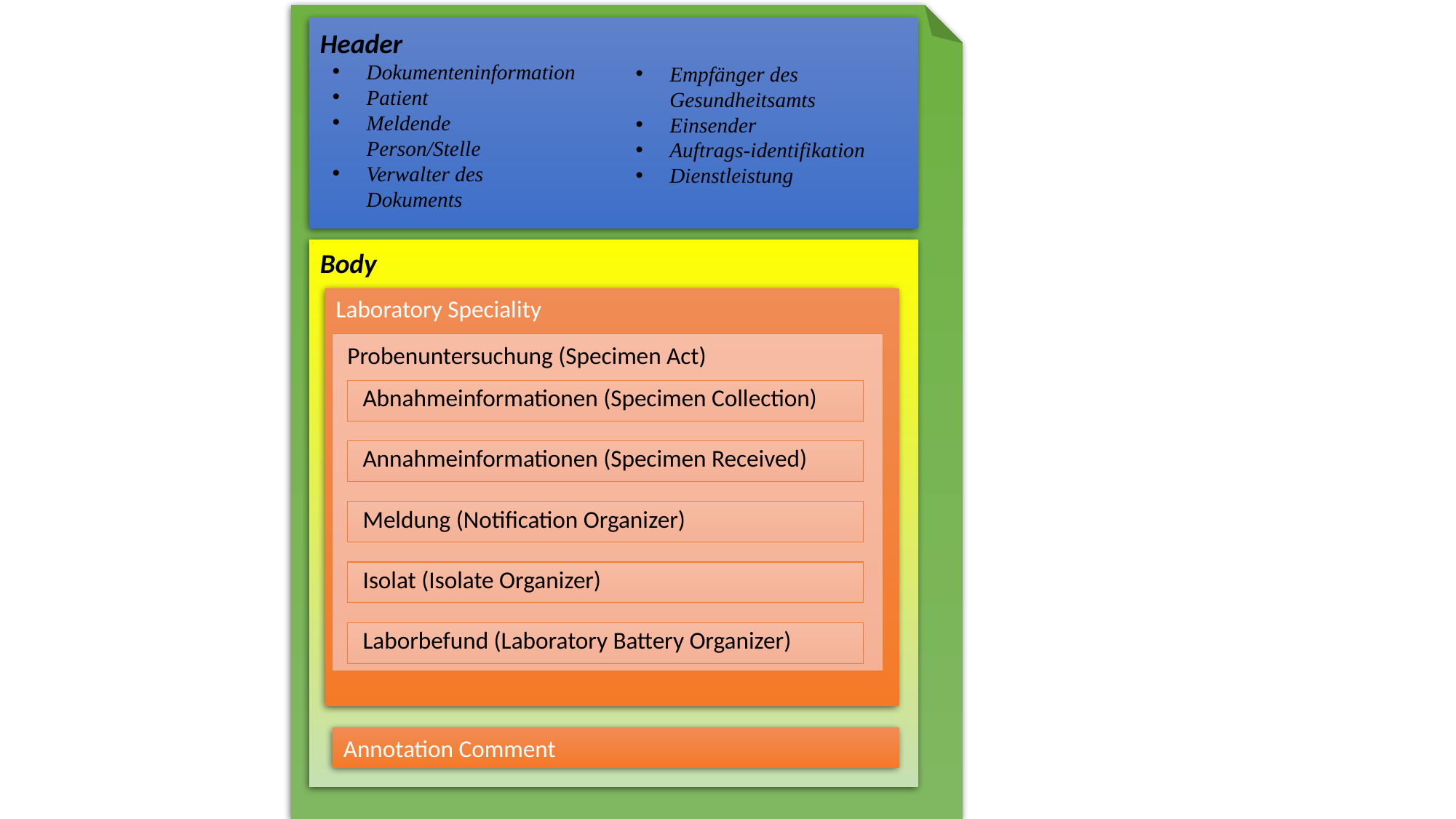

Header

Dokumenteninformation
Patient
Meldende
Person/Stelle
Verwalter des Dokuments
Empfänger des Gesundheitsamts
Einsender
Auftrags-identifikation
Dienstleistung
Body

Laboratory Speciality

Probenuntersuchung (Specimen Act)

Abnahmeinformationen (Specimen Collection)
Annahmeinformationen (Specimen Received)
Meldung (Notification Organizer)
Isolat (Isolate Organizer)
Laborbefund (Laboratory Battery Organizer)
Annotation Comment